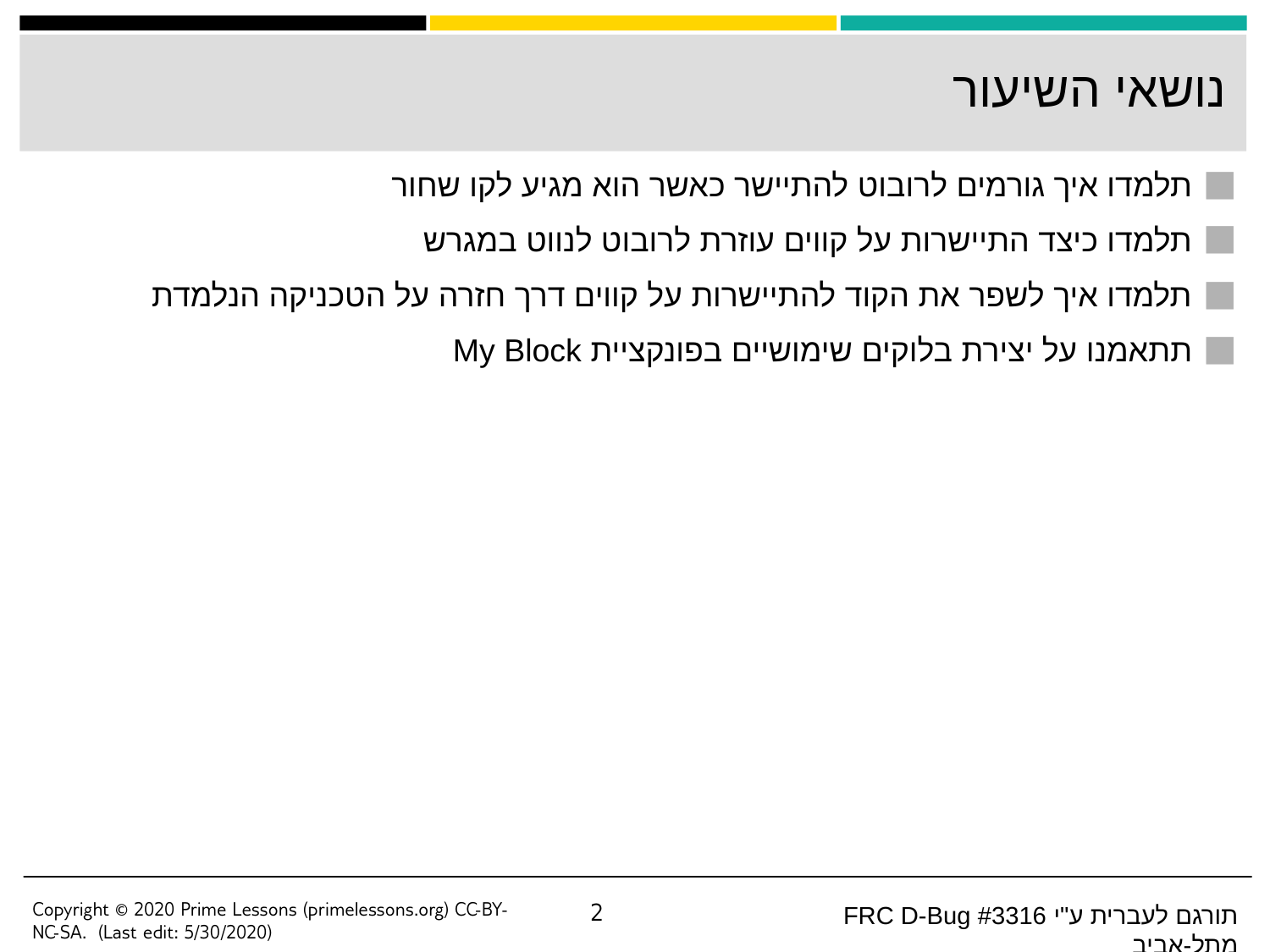

# נושאי השיעור
תלמדו איך גורמים לרובוט להתיישר כאשר הוא מגיע לקו שחור
תלמדו כיצד התיישרות על קווים עוזרת לרובוט לנווט במגרש
תלמדו איך לשפר את הקוד להתיישרות על קווים דרך חזרה על הטכניקה הנלמדת
תתאמנו על יצירת בלוקים שימושיים בפונקציית My Block

Copyright © 2020 Prime Lessons (primelessons.org) CC-BY-NC-SA.  (Last edit: 5/30/2020)
2